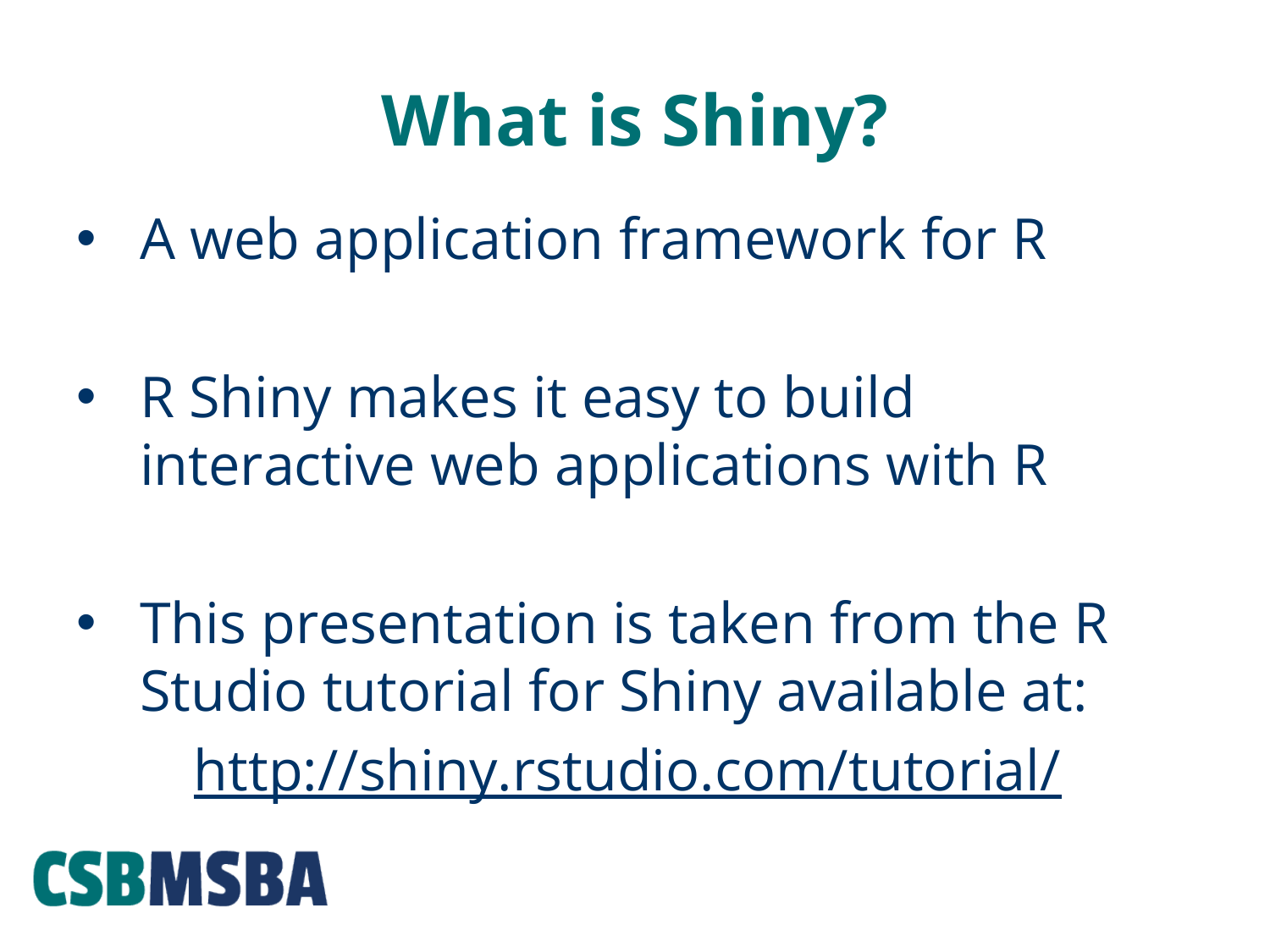

# What is Shiny?
A web application framework for R

R Shiny makes it easy to build interactive web applications with R

This presentation is taken from the R Studio tutorial for Shiny available at:
http://shiny.rstudio.com/tutorial/